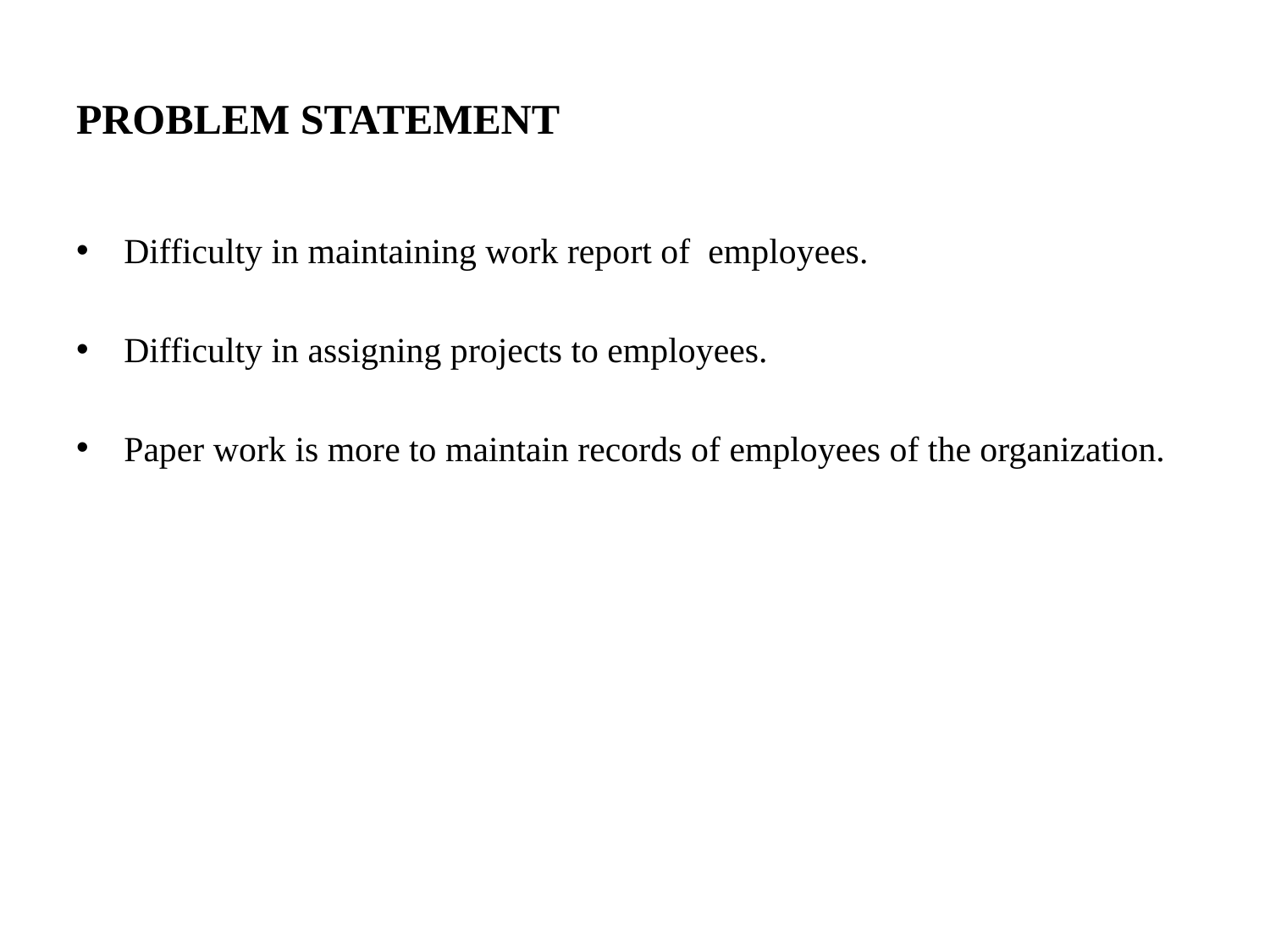

# PROBLEM STATEMENT
Difficulty in maintaining work report of  employees.

Difficulty in assigning projects to employees.

Paper work is more to maintain records of employees of the organization.